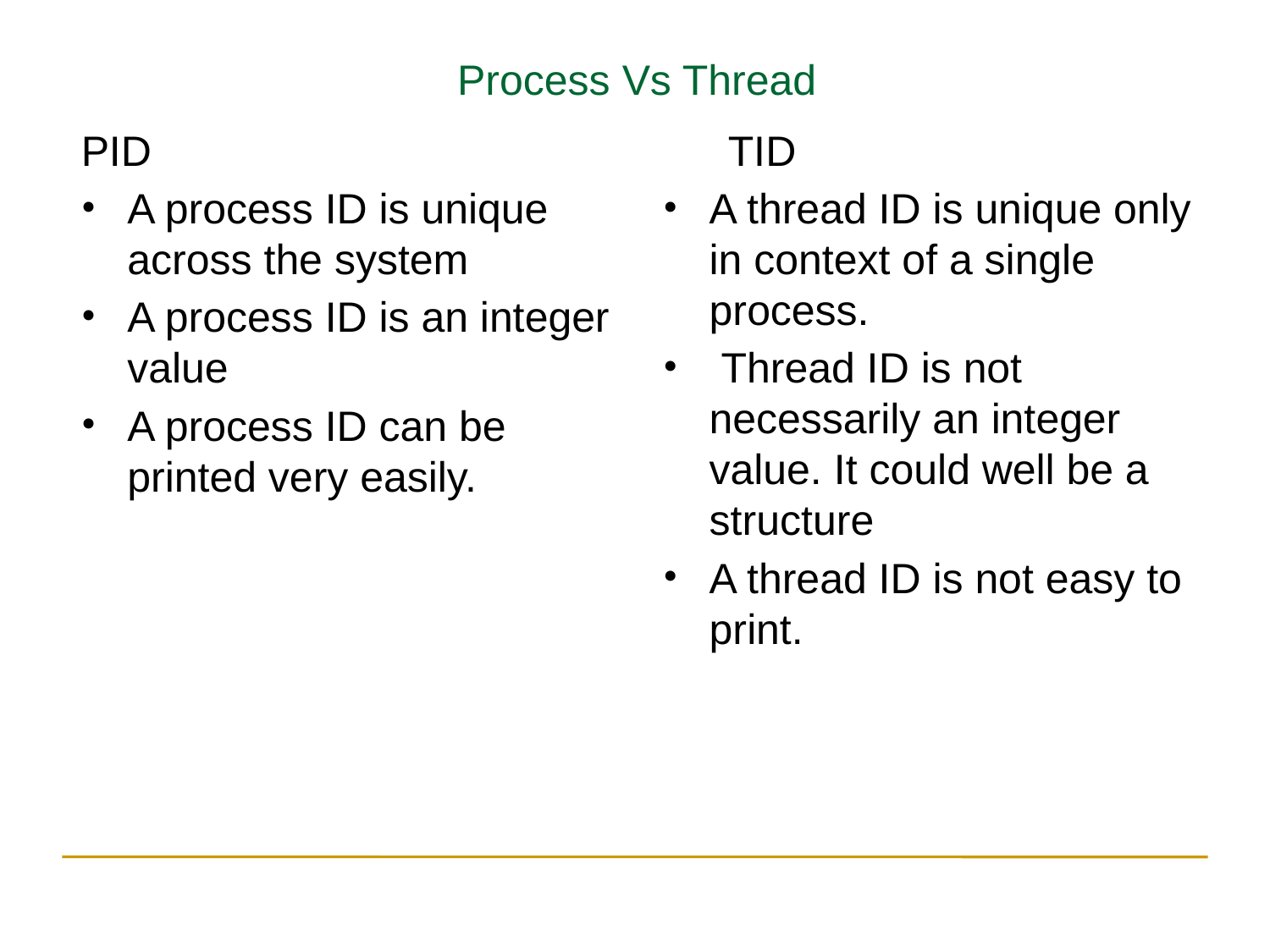

Process Vs Thread
PID
A process ID is unique across the system
A process ID is an integer value
A process ID can be printed very easily.

TID
A thread ID is unique only in context of a single process.
 Thread ID is not necessarily an integer value. It could well be a structure
A thread ID is not easy to print.